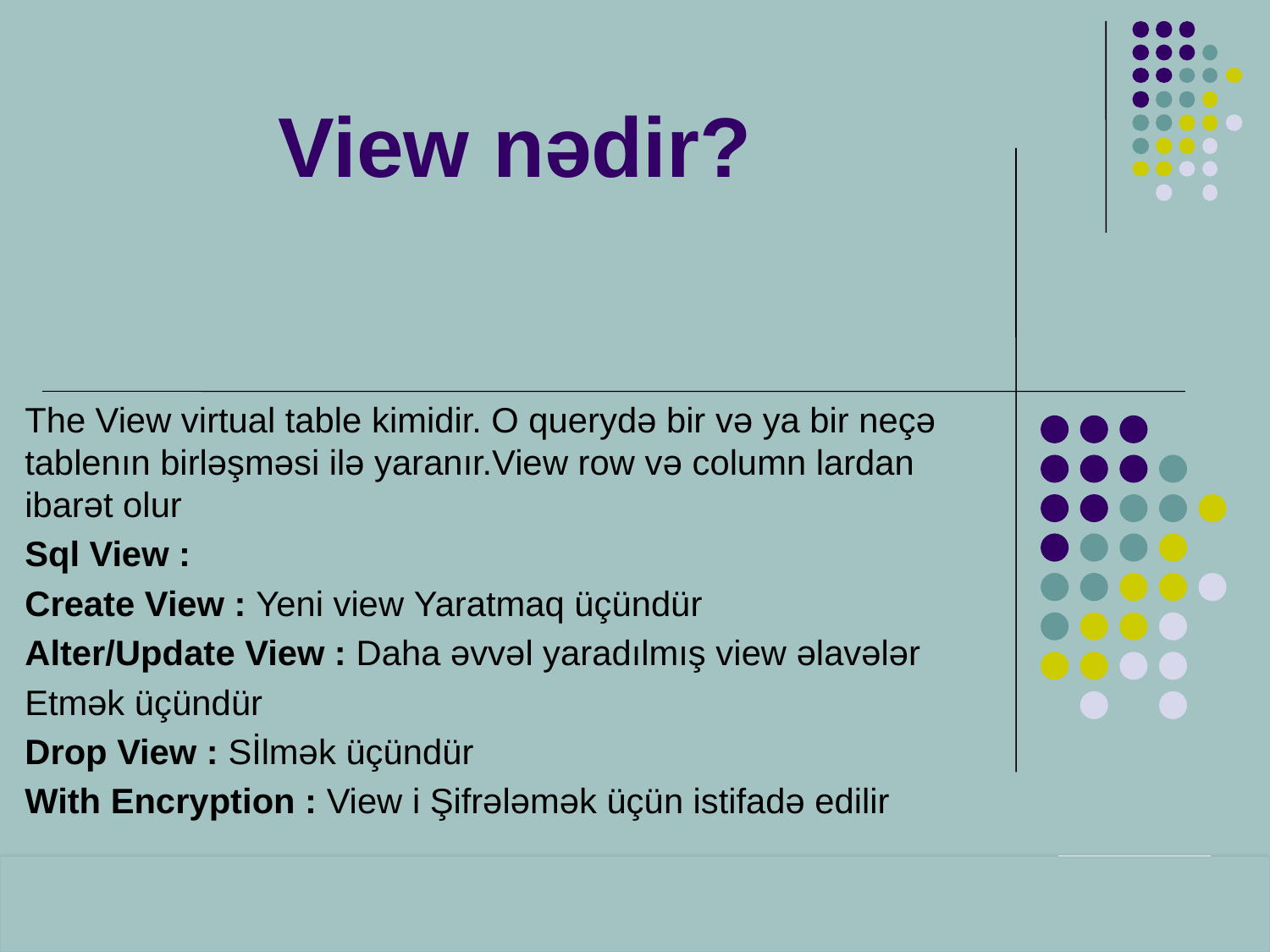

# View nədir?
The View virtual table kimidir. O querydə bir və ya bir neçə tablenın birləşməsi ilə yaranır.View row və column lardan ibarət olur
Sql View :
Create View : Yeni view Yaratmaq üçündür
Alter/Update View : Daha əvvəl yaradılmış view əlavələr
Etmək üçündür
Drop View : Sİlmək üçündür
With Encryption : View i Şifrələmək üçün istifadə edilir